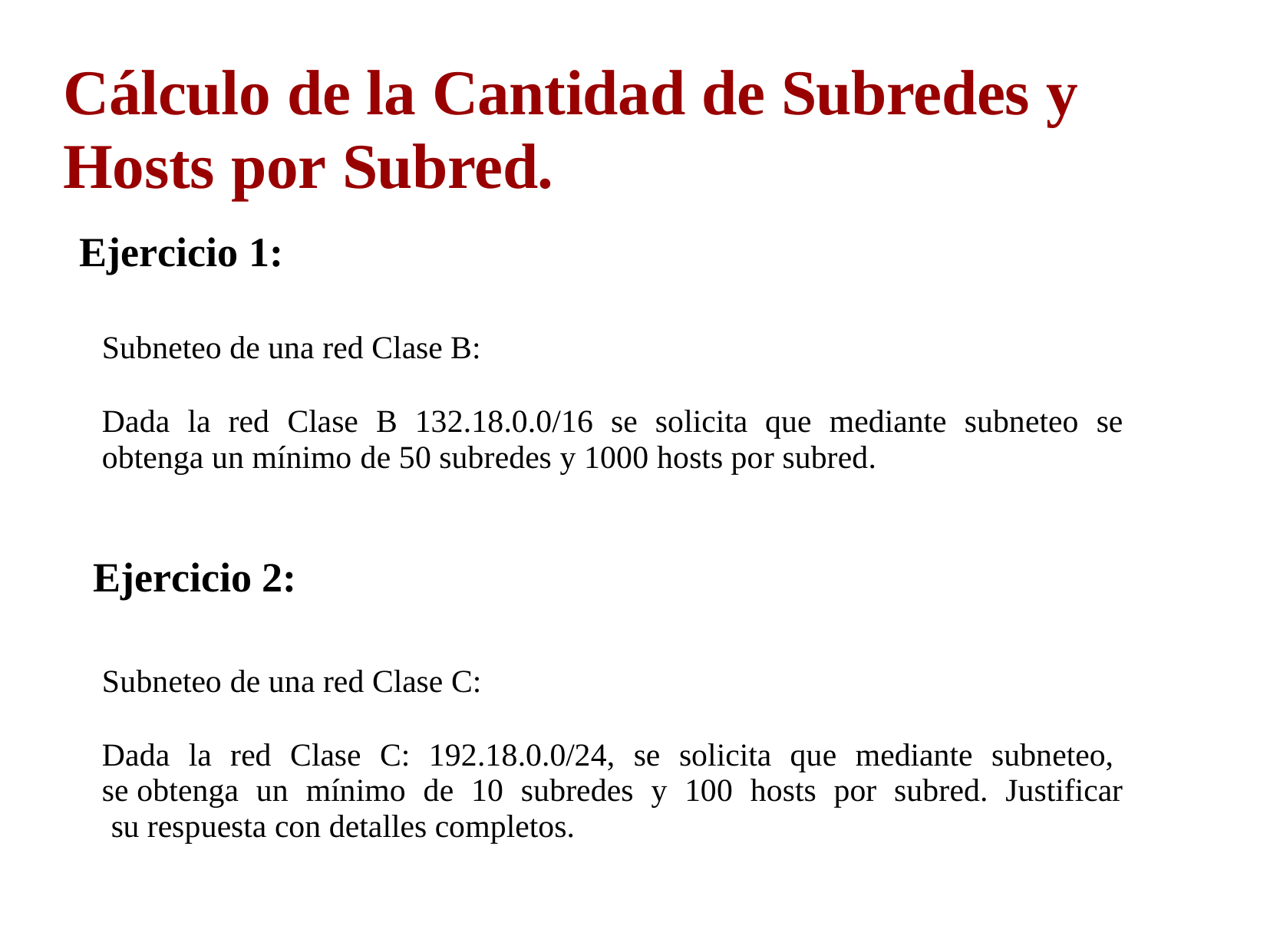

# Cálculo de la Cantidad de Subredes y
Hosts por Subred.
Ejercicio 1:

Subneteo de una red Clase B:

Dada la red Clase B 132.18.0.0/16 se solicita que mediante subneteo se obtenga un mínimo de 50 subredes y 1000 hosts por subred.

Ejercicio 2:

Subneteo de una red Clase C:

Dada  la  red  Clase  C:  192.18.0.0/24,  se  solicita  que  mediante  subneteo,  se obtenga  un  mínimo  de  10  subredes  y  100  hosts  por  subred.  Justificar  su respuesta con detalles completos.